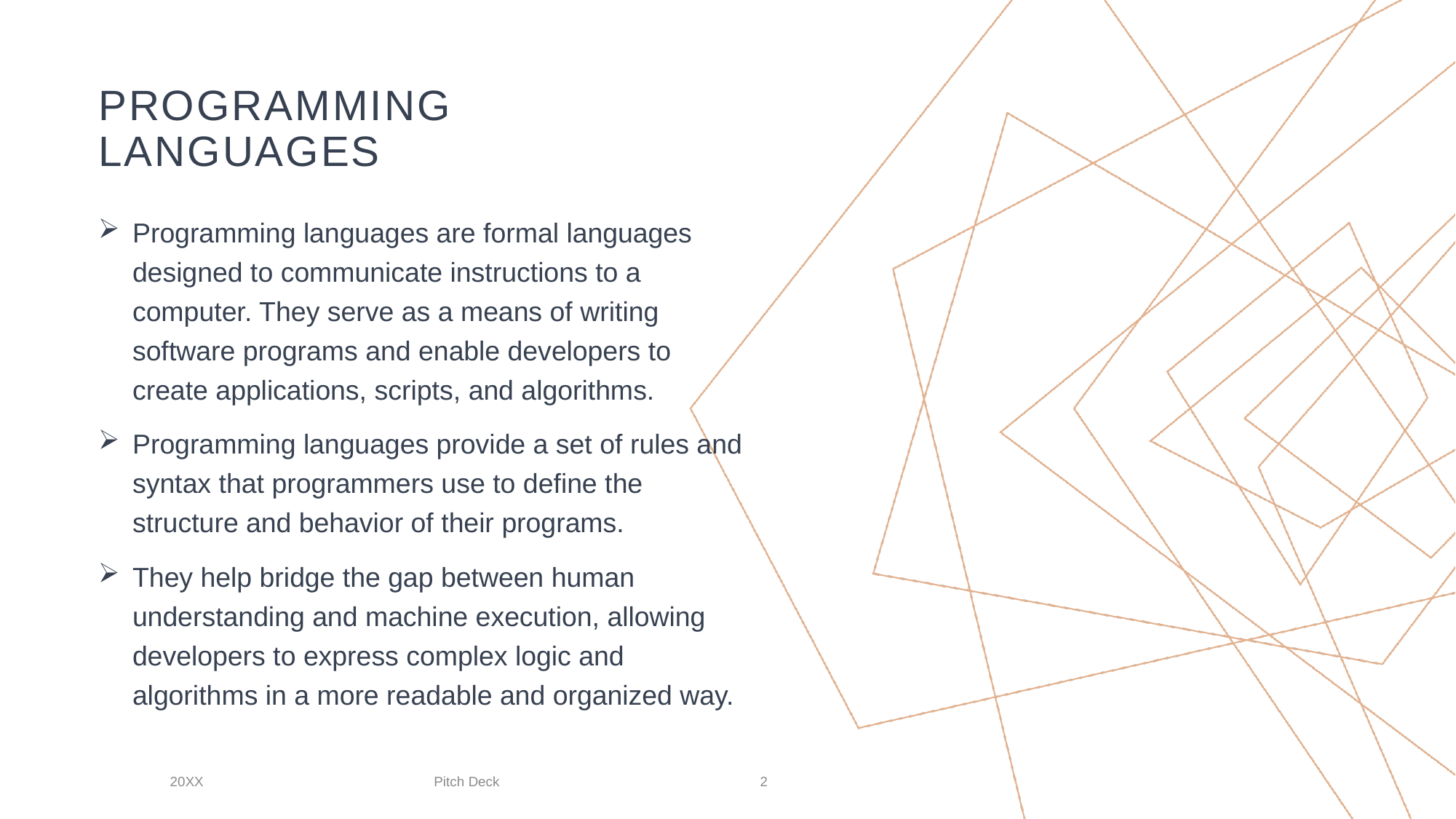

# Programming Languages
Programming languages are formal languages designed to communicate instructions to a computer. They serve as a means of writing software programs and enable developers to create applications, scripts, and algorithms.
Programming languages provide a set of rules and syntax that programmers use to define the structure and behavior of their programs.
They help bridge the gap between human understanding and machine execution, allowing developers to express complex logic and algorithms in a more readable and organized way.
Pitch Deck
20XX
2